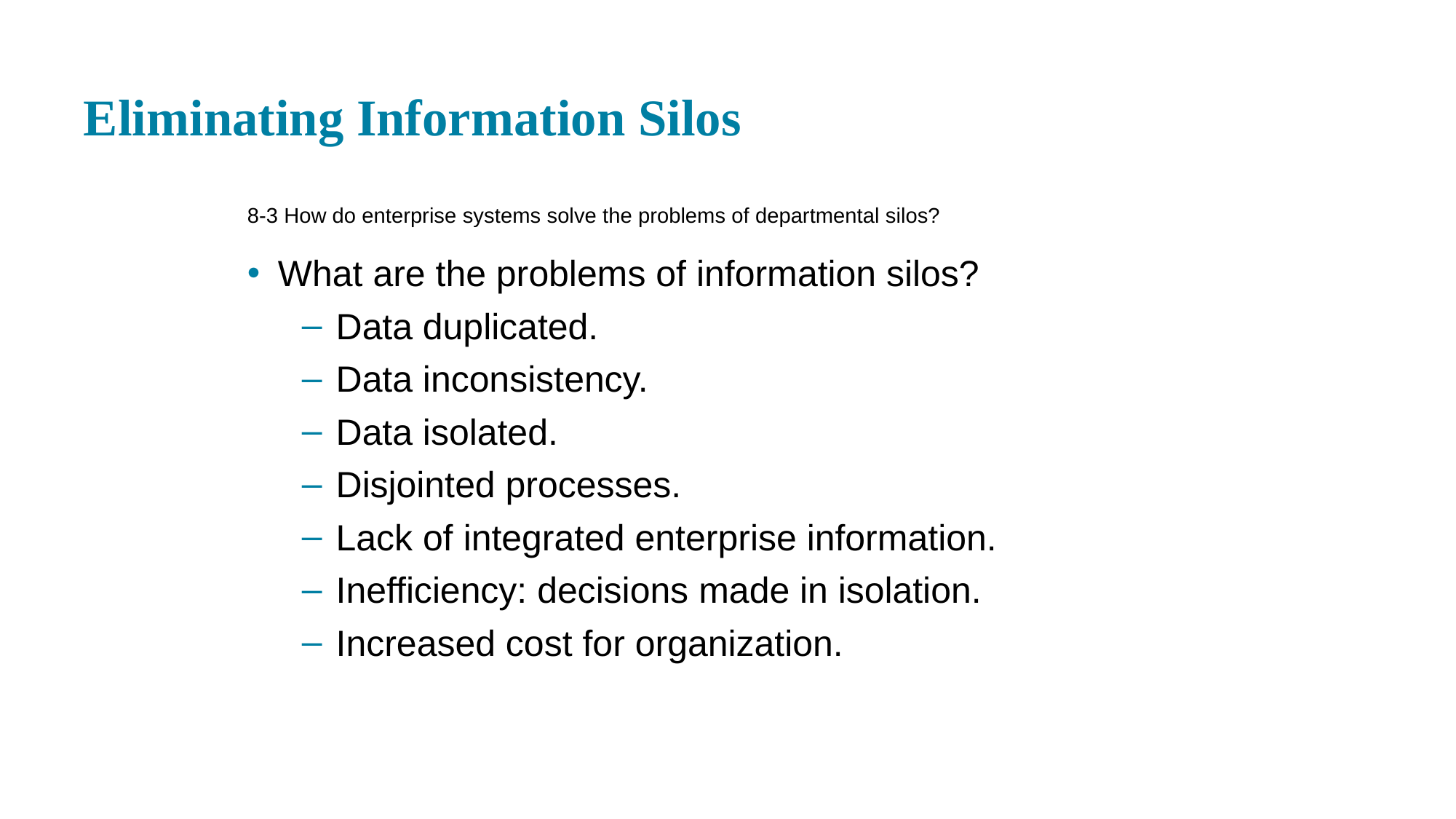

# Eliminating Information Silos
8-3 How do enterprise systems solve the problems of departmental silos?
What are the problems of information silos?
Data duplicated.
Data inconsistency.
Data isolated.
Disjointed processes.
Lack of integrated enterprise information.
Inefficiency: decisions made in isolation.
Increased cost for organization.